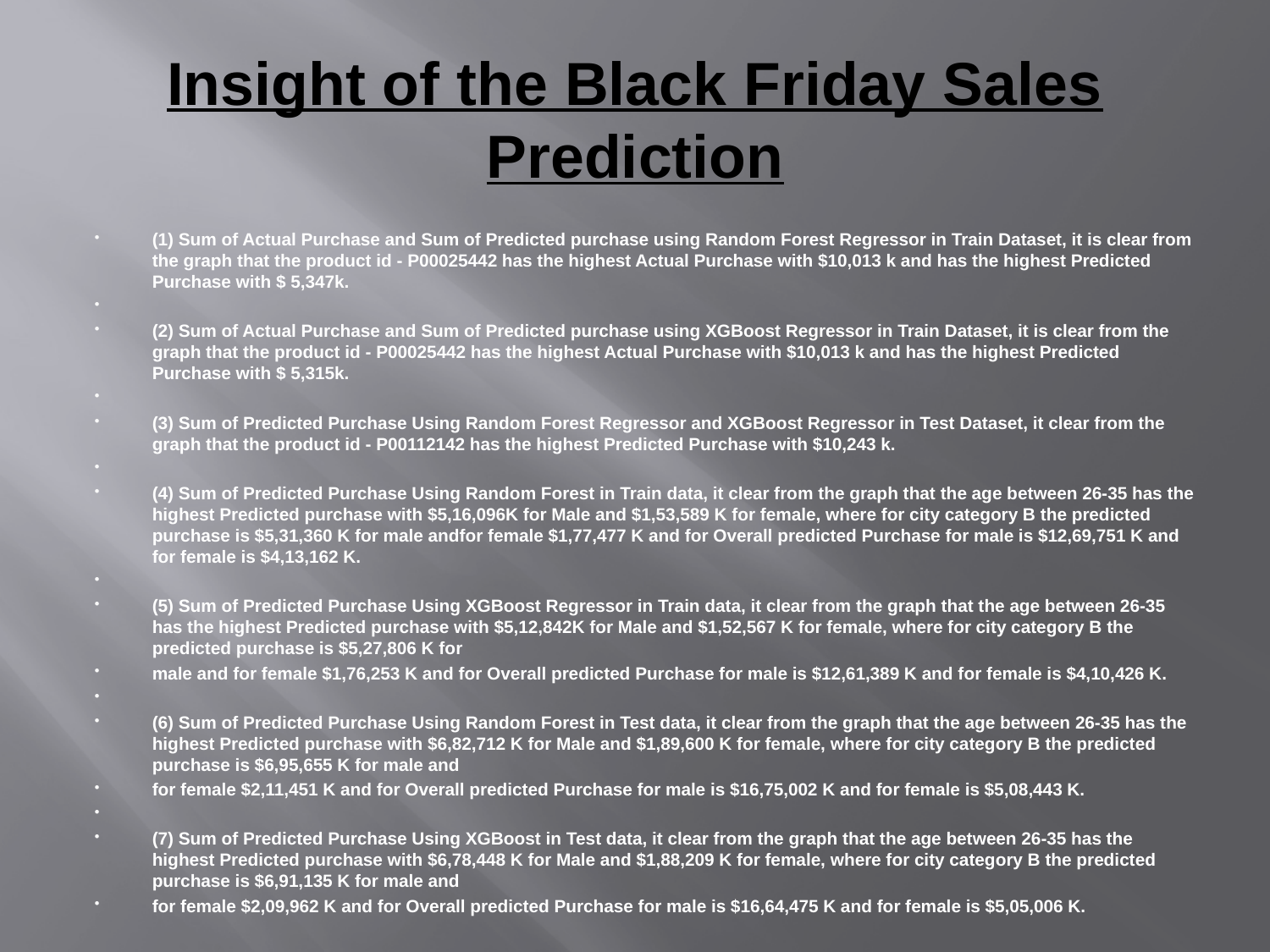

# Insight of the Black Friday Sales Prediction
(1) Sum of Actual Purchase and Sum of Predicted purchase using Random Forest Regressor in Train Dataset, it is clear from the graph that the product id - P00025442 has the highest Actual Purchase with $10,013 k and has the highest Predicted Purchase with $ 5,347k.

(2) Sum of Actual Purchase and Sum of Predicted purchase using XGBoost Regressor in Train Dataset, it is clear from the graph that the product id - P00025442 has the highest Actual Purchase with $10,013 k and has the highest Predicted Purchase with $ 5,315k.

(3) Sum of Predicted Purchase Using Random Forest Regressor and XGBoost Regressor in Test Dataset, it clear from the graph that the product id - P00112142 has the highest Predicted Purchase with $10,243 k.

(4) Sum of Predicted Purchase Using Random Forest in Train data, it clear from the graph that the age between 26-35 has the highest Predicted purchase with $5,16,096K for Male and $1,53,589 K for female, where for city category B the predicted purchase is $5,31,360 K for male andfor female $1,77,477 K and for Overall predicted Purchase for male is $12,69,751 K and for female is $4,13,162 K.

(5) Sum of Predicted Purchase Using XGBoost Regressor in Train data, it clear from the graph that the age between 26-35 has the highest Predicted purchase with $5,12,842K for Male and $1,52,567 K for female, where for city category B the predicted purchase is $5,27,806 K for
male and for female $1,76,253 K and for Overall predicted Purchase for male is $12,61,389 K and for female is $4,10,426 K.

(6) Sum of Predicted Purchase Using Random Forest in Test data, it clear from the graph that the age between 26-35 has the highest Predicted purchase with $6,82,712 K for Male and $1,89,600 K for female, where for city category B the predicted purchase is $6,95,655 K for male and
for female $2,11,451 K and for Overall predicted Purchase for male is $16,75,002 K and for female is $5,08,443 K.

(7) Sum of Predicted Purchase Using XGBoost in Test data, it clear from the graph that the age between 26-35 has the highest Predicted purchase with $6,78,448 K for Male and $1,88,209 K for female, where for city category B the predicted purchase is $6,91,135 K for male and
for female $2,09,962 K and for Overall predicted Purchase for male is $16,64,475 K and for female is $5,05,006 K.